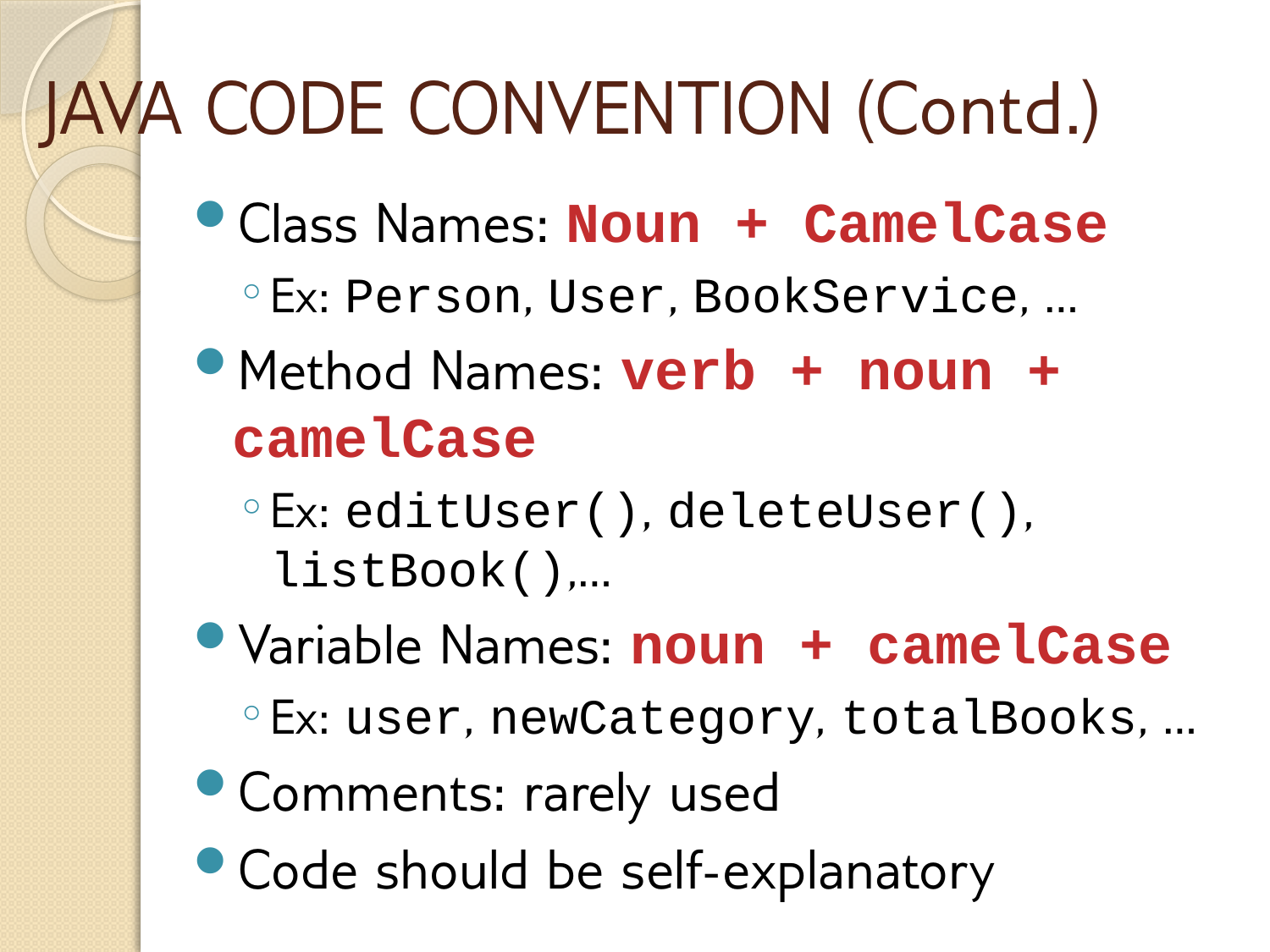

# JAVA CODE CONVENTION (Contd.)
Class Names: Noun + CamelCase
Ex: Person, User, BookService, …
Method Names: verb + noun + camelCase
Ex: editUser(), deleteUser(), listBook(),…
Variable Names: noun + camelCase
Ex: user, newCategory, totalBooks, …
Comments: rarely used
Code should be self-explanatory